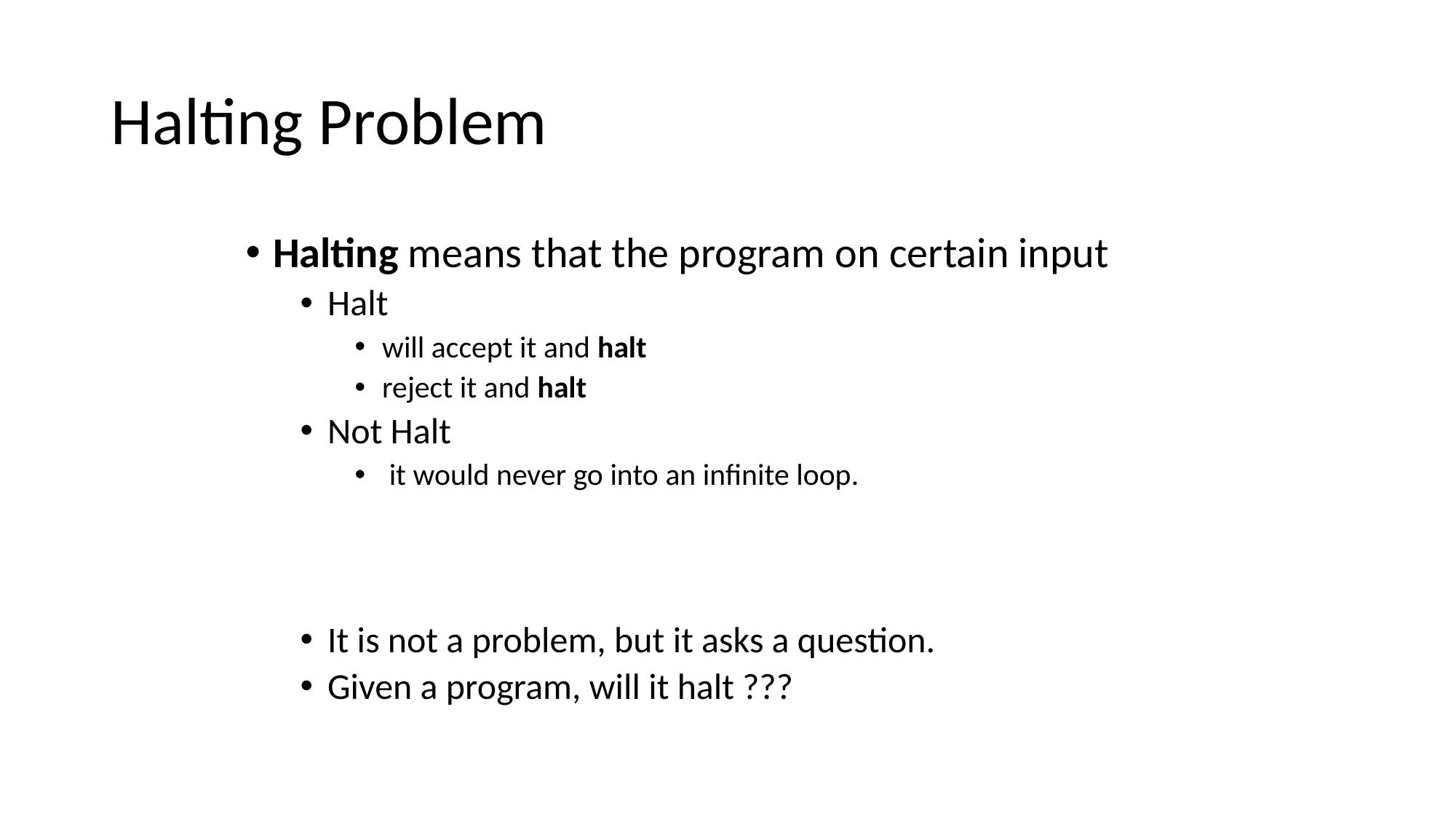

# Halting Problem
Halting means that the program on certain input
Halt
will accept it and halt
reject it and halt
Not Halt
 it would never go into an infinite loop.

It is not a problem, but it asks a question.
Given a program, will it halt ???